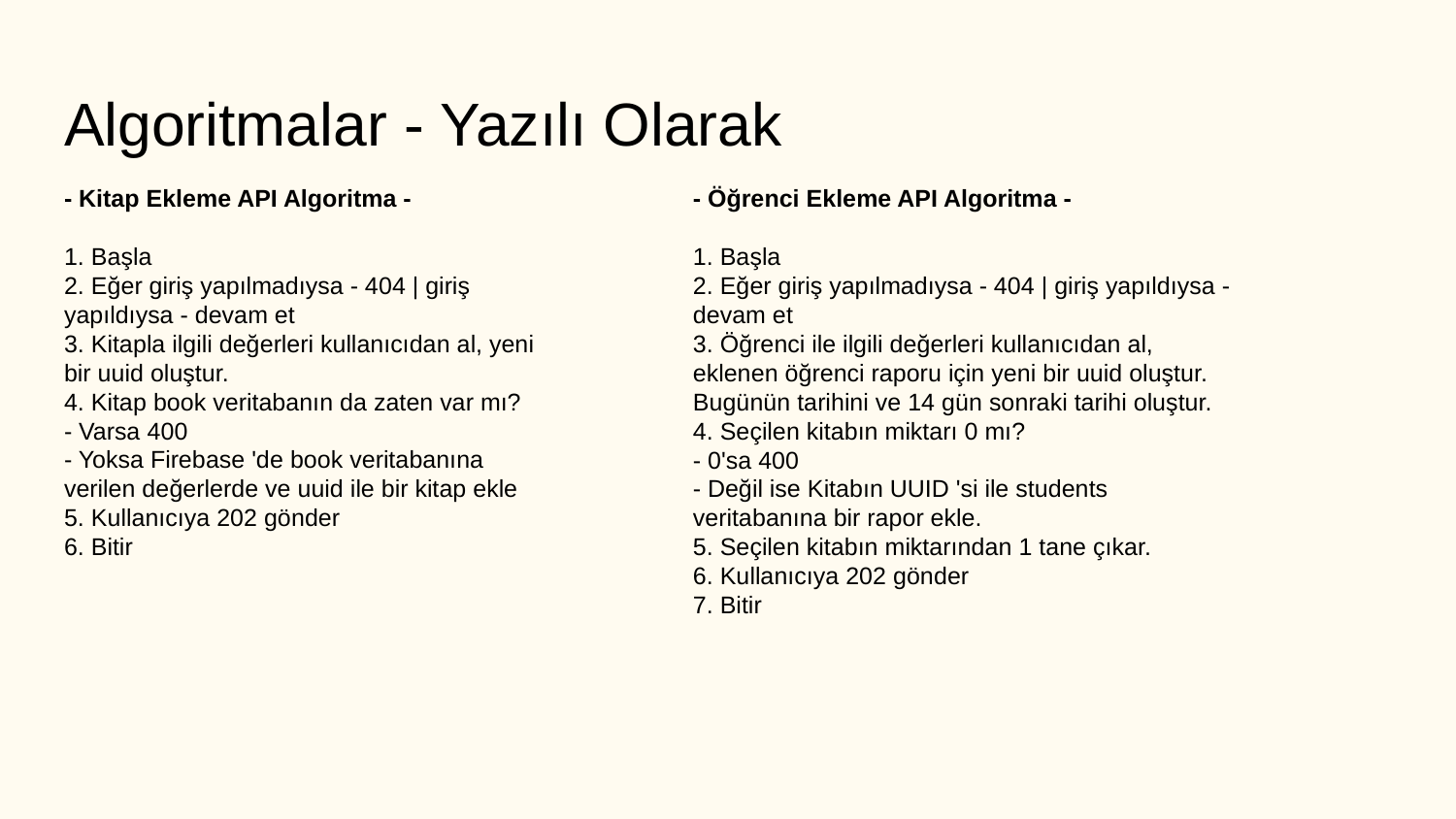

# Algoritmalar - Yazılı Olarak
- Kitap Ekleme API Algoritma -

1. Başla
2. Eğer giriş yapılmadıysa - 404 | giriş yapıldıysa - devam et
3. Kitapla ilgili değerleri kullanıcıdan al, yeni bir uuid oluştur.
4. Kitap book veritabanın da zaten var mı?
- Varsa 400
- Yoksa Firebase 'de book veritabanına verilen değerlerde ve uuid ile bir kitap ekle
5. Kullanıcıya 202 gönder
6. Bitir

- Öğrenci Ekleme API Algoritma -

1. Başla
2. Eğer giriş yapılmadıysa - 404 | giriş yapıldıysa - devam et
3. Öğrenci ile ilgili değerleri kullanıcıdan al, eklenen öğrenci raporu için yeni bir uuid oluştur. Bugünün tarihini ve 14 gün sonraki tarihi oluştur.
4. Seçilen kitabın miktarı 0 mı?
- 0'sa 400
- Değil ise Kitabın UUID 'si ile students veritabanına bir rapor ekle.
5. Seçilen kitabın miktarından 1 tane çıkar.
6. Kullanıcıya 202 gönder
7. Bitir